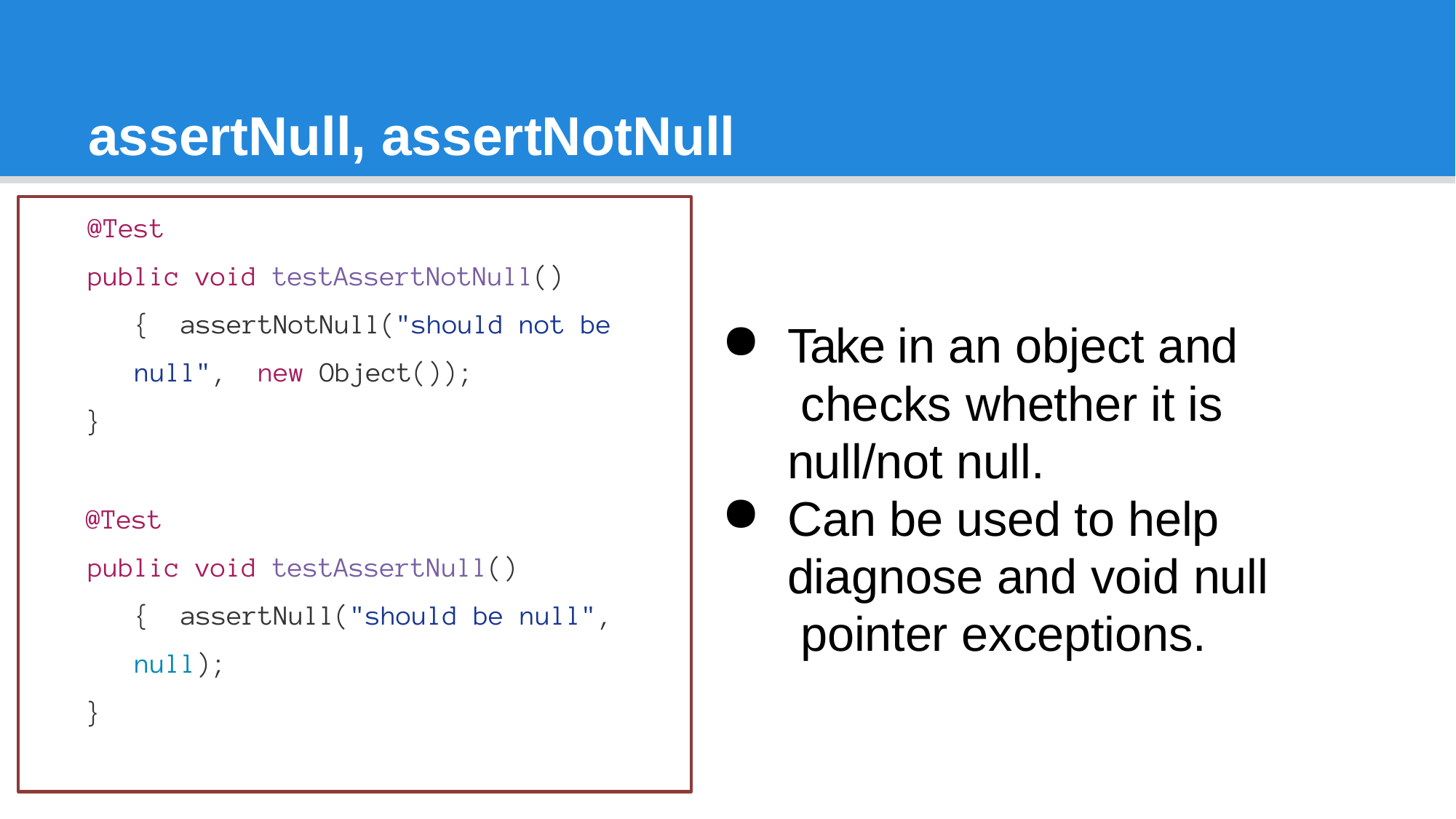

# assertNull, assertNotNull
@Test
public void testAssertNotNull() {  assertNotNull("should not be null",  new Object());
}

@Test
public void testAssertNull() {  assertNull("should be null", null);
}

Take in an object and  checks whether it is  null/not null.
Can be used to help  diagnose and void null  pointer exceptions.
20